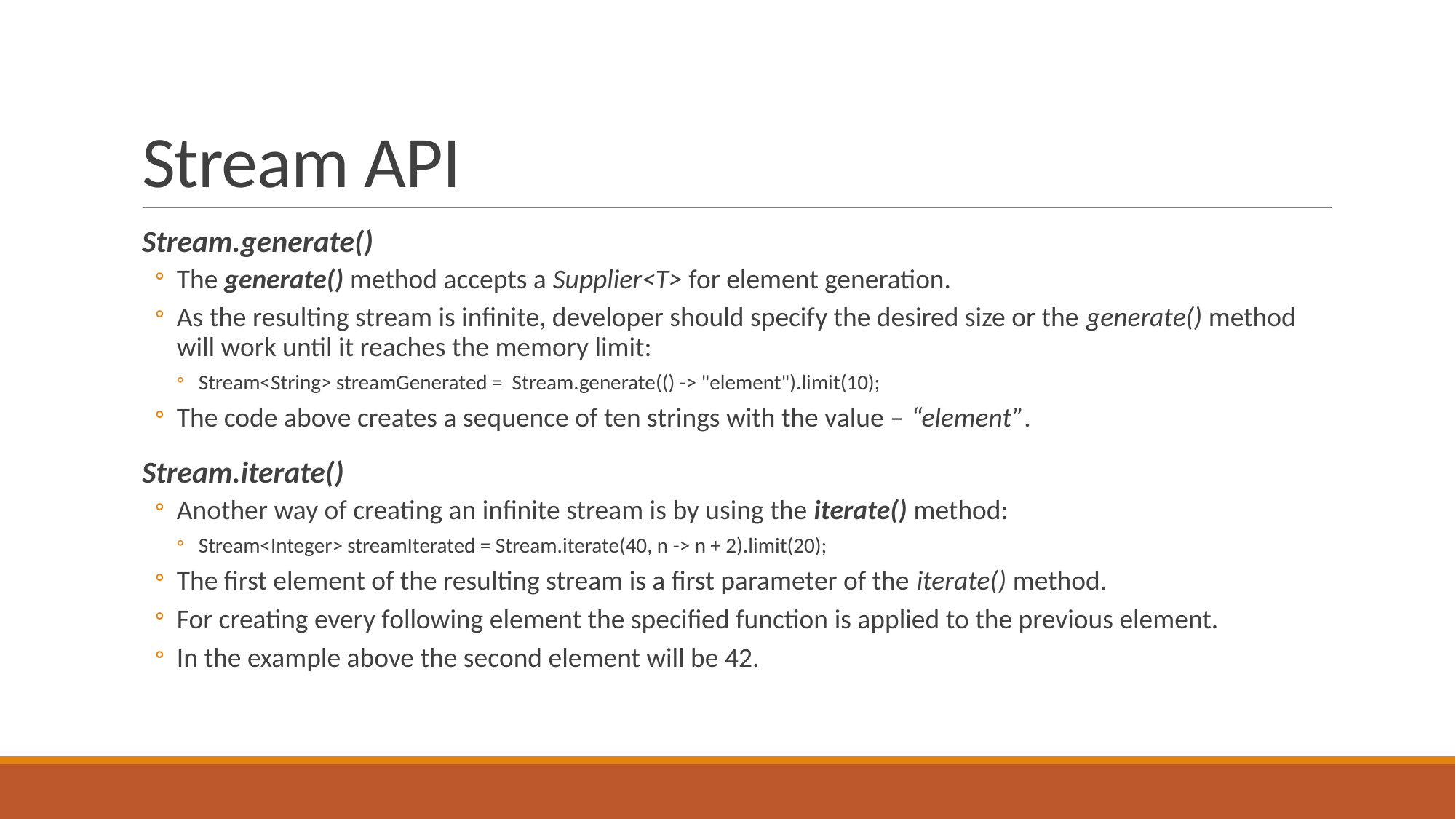

# Stream API
Stream.generate()
The generate() method accepts a Supplier<T> for element generation.
As the resulting stream is infinite, developer should specify the desired size or the generate() method will work until it reaches the memory limit:
Stream<String> streamGenerated =  Stream.generate(() -> "element").limit(10);
The code above creates a sequence of ten strings with the value – “element”.
Stream.iterate()
Another way of creating an infinite stream is by using the iterate() method:
Stream<Integer> streamIterated = Stream.iterate(40, n -> n + 2).limit(20);
The first element of the resulting stream is a first parameter of the iterate() method.
For creating every following element the specified function is applied to the previous element.
In the example above the second element will be 42.